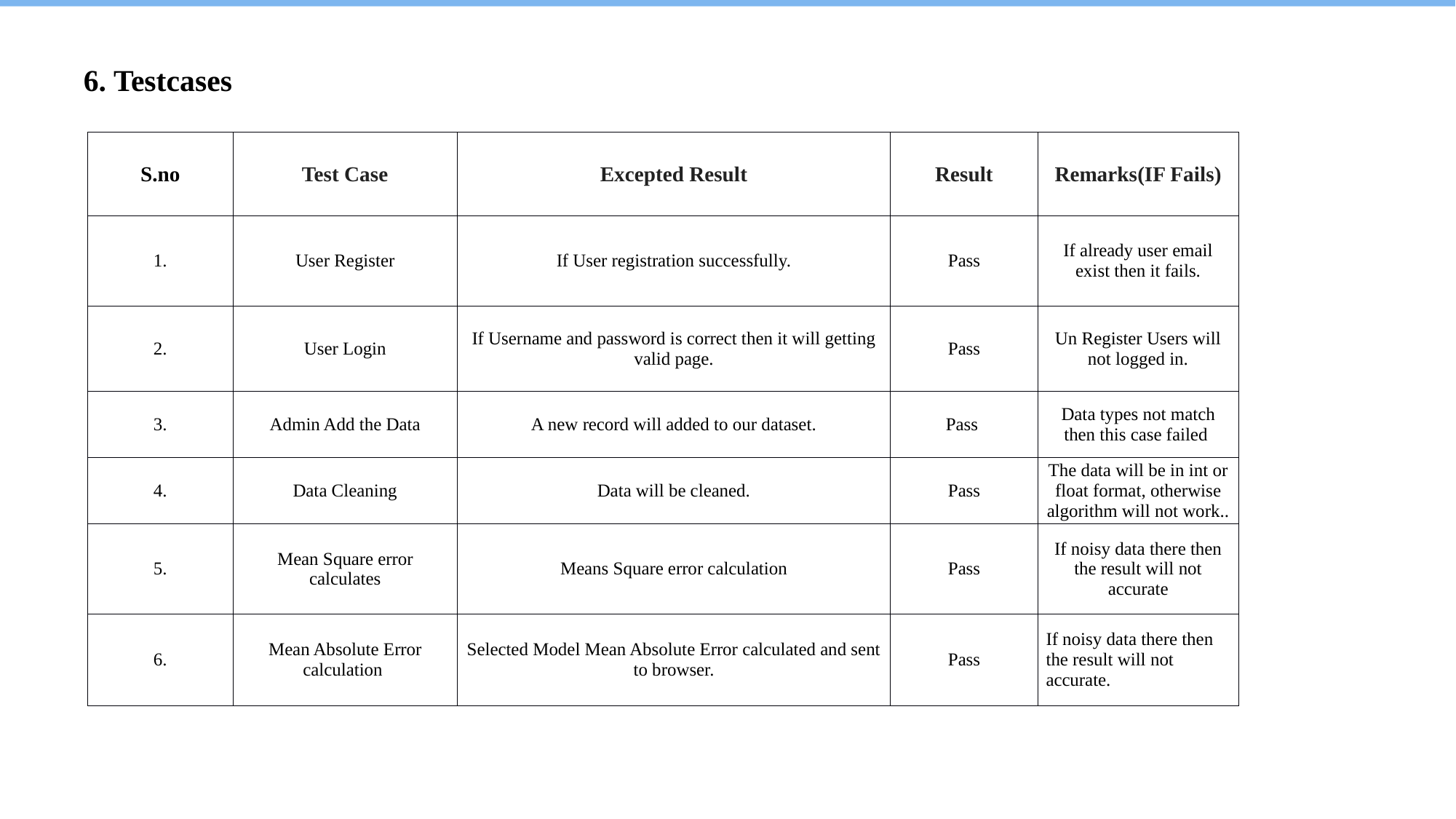

# 6. Testcases
| S.no | Test Case | Excepted Result | Result | Remarks(IF Fails) |
| --- | --- | --- | --- | --- |
| 1. | User Register | If User registration successfully. | Pass | If already user email exist then it fails. |
| 2. | User Login | If Username and password is correct then it will getting valid page. | Pass | Un Register Users will not logged in. |
| 3. | Admin Add the Data | A new record will added to our dataset. | Pass | Data types not match then this case failed |
| 4. | Data Cleaning | Data will be cleaned. | Pass | The data will be in int or float format, otherwise algorithm will not work.. |
| 5. | Mean Square error calculates | Means Square error calculation | Pass | If noisy data there then the result will not accurate |
| 6. | Mean Absolute Error calculation | Selected Model Mean Absolute Error calculated and sent to browser. | Pass | If noisy data there then the result will not accurate. |